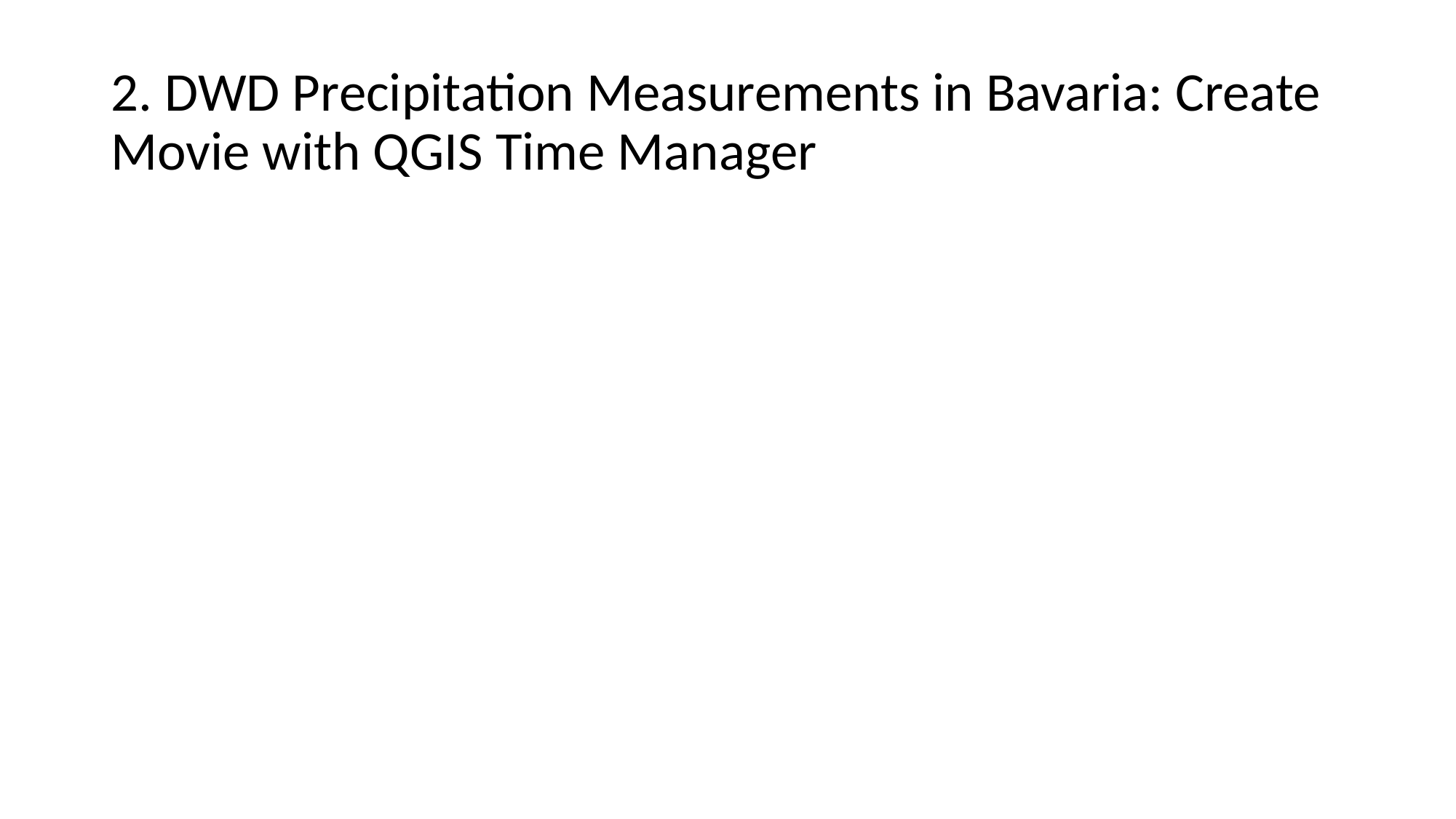

# 2. DWD Precipitation Measurements in Bavaria: Create Movie with QGIS Time Manager